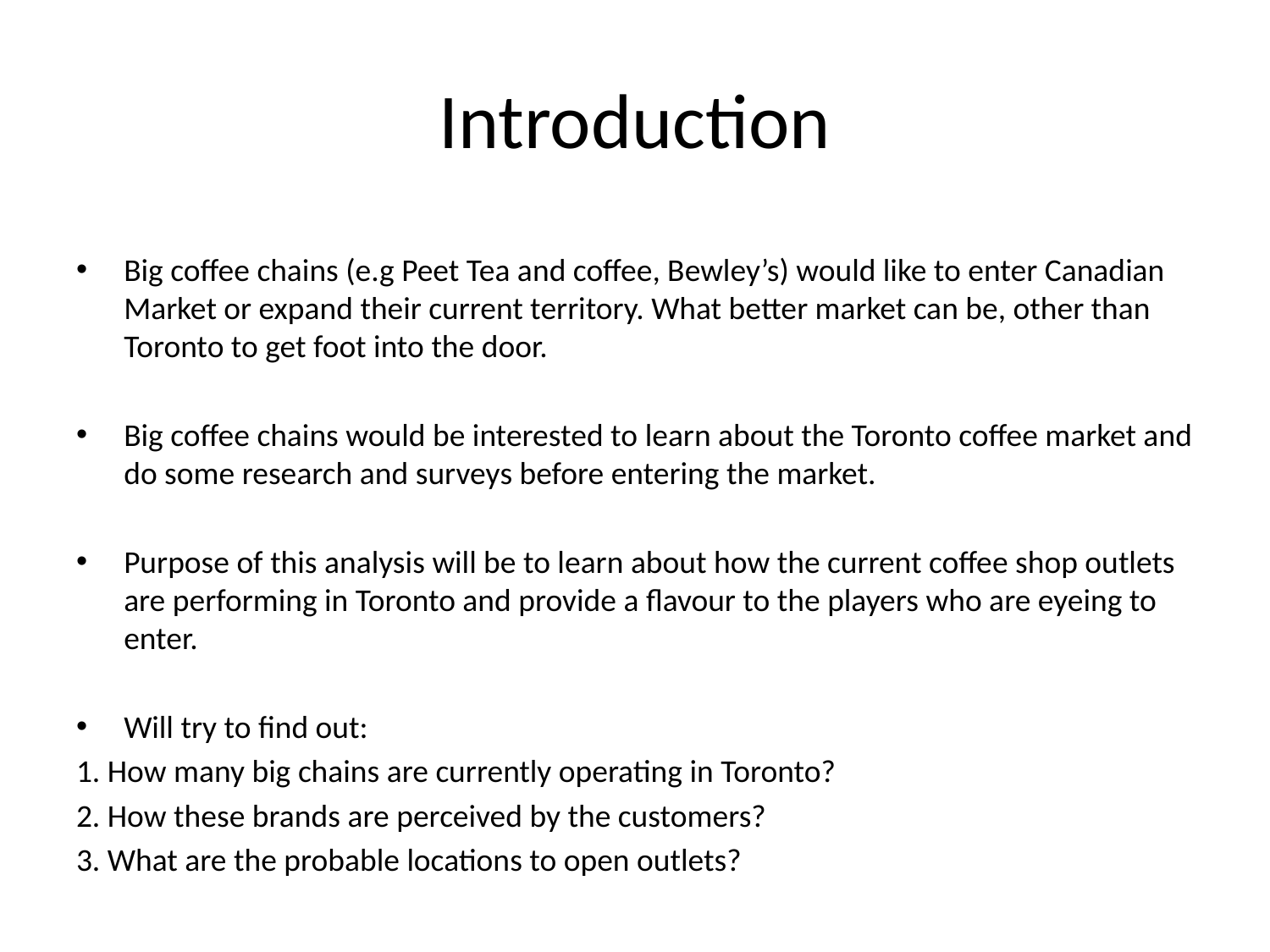

# Introduction
Big coffee chains (e.g Peet Tea and coffee, Bewley’s) would like to enter Canadian Market or expand their current territory. What better market can be, other than Toronto to get foot into the door.

Big coffee chains would be interested to learn about the Toronto coffee market and do some research and surveys before entering the market.

Purpose of this analysis will be to learn about how the current coffee shop outlets are performing in Toronto and provide a flavour to the players who are eyeing to enter.

Will try to find out:
1. How many big chains are currently operating in Toronto?
2. How these brands are perceived by the customers?
3. What are the probable locations to open outlets?